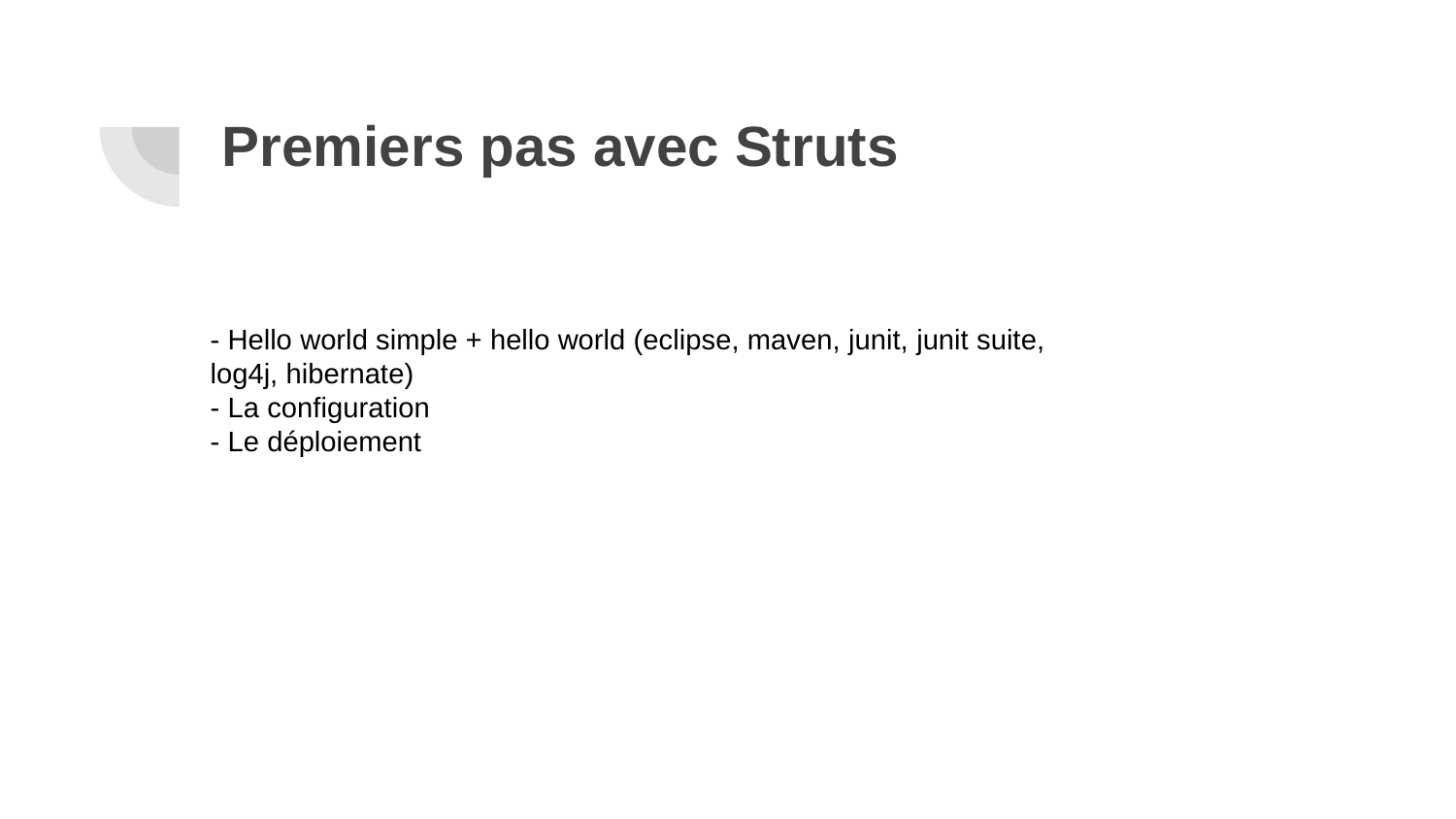

# Premiers pas avec Struts
- Hello world simple + hello world (eclipse, maven, junit, junit suite, log4j, hibernate)
- La configuration
- Le déploiement